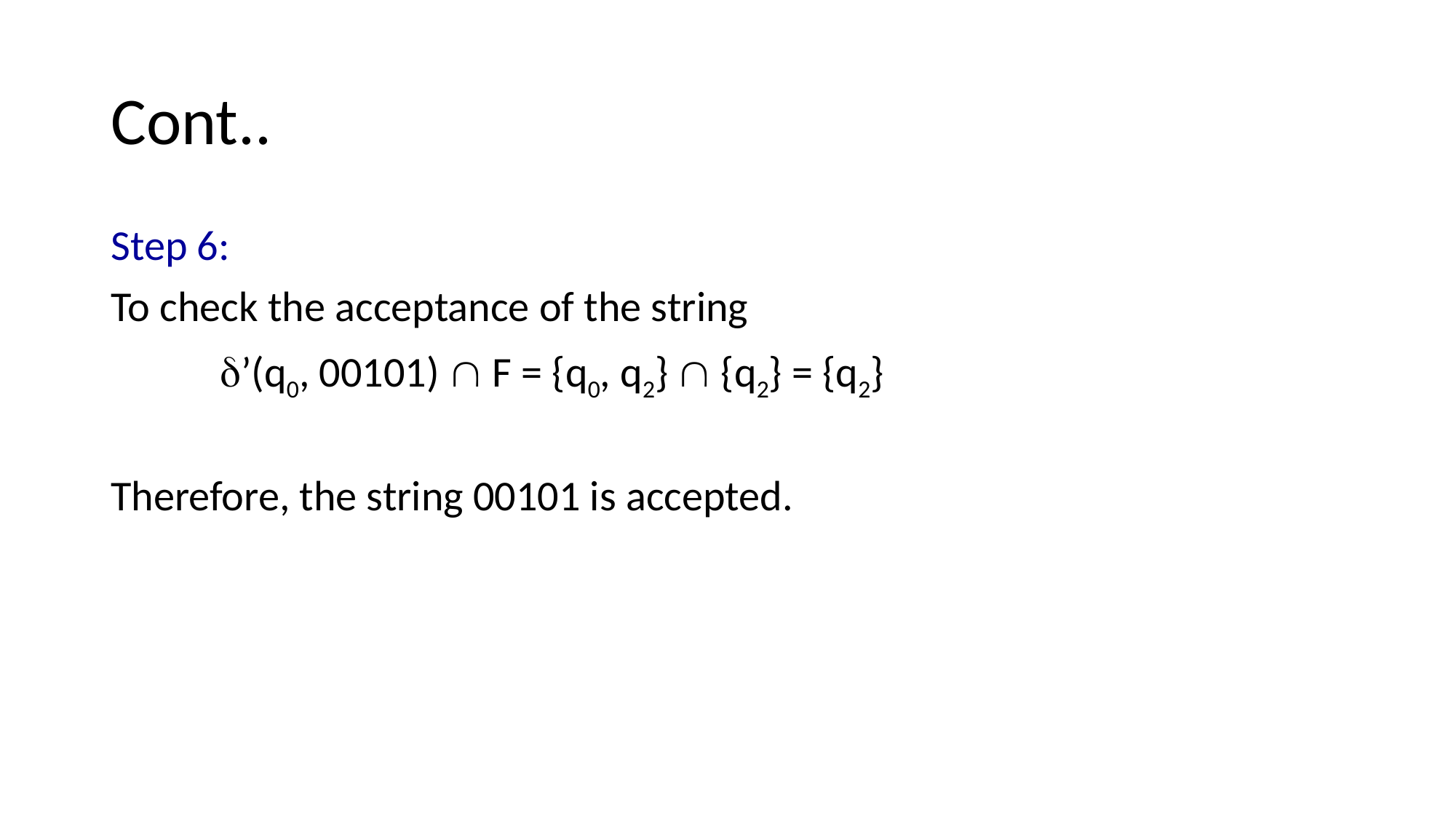

# Cont..
Step 6:
To check the acceptance of the string
	δ’(q0, 00101) ∩ F = {q0, q2} ∩ {q2} = {q2}

Therefore, the string 00101 is accepted.